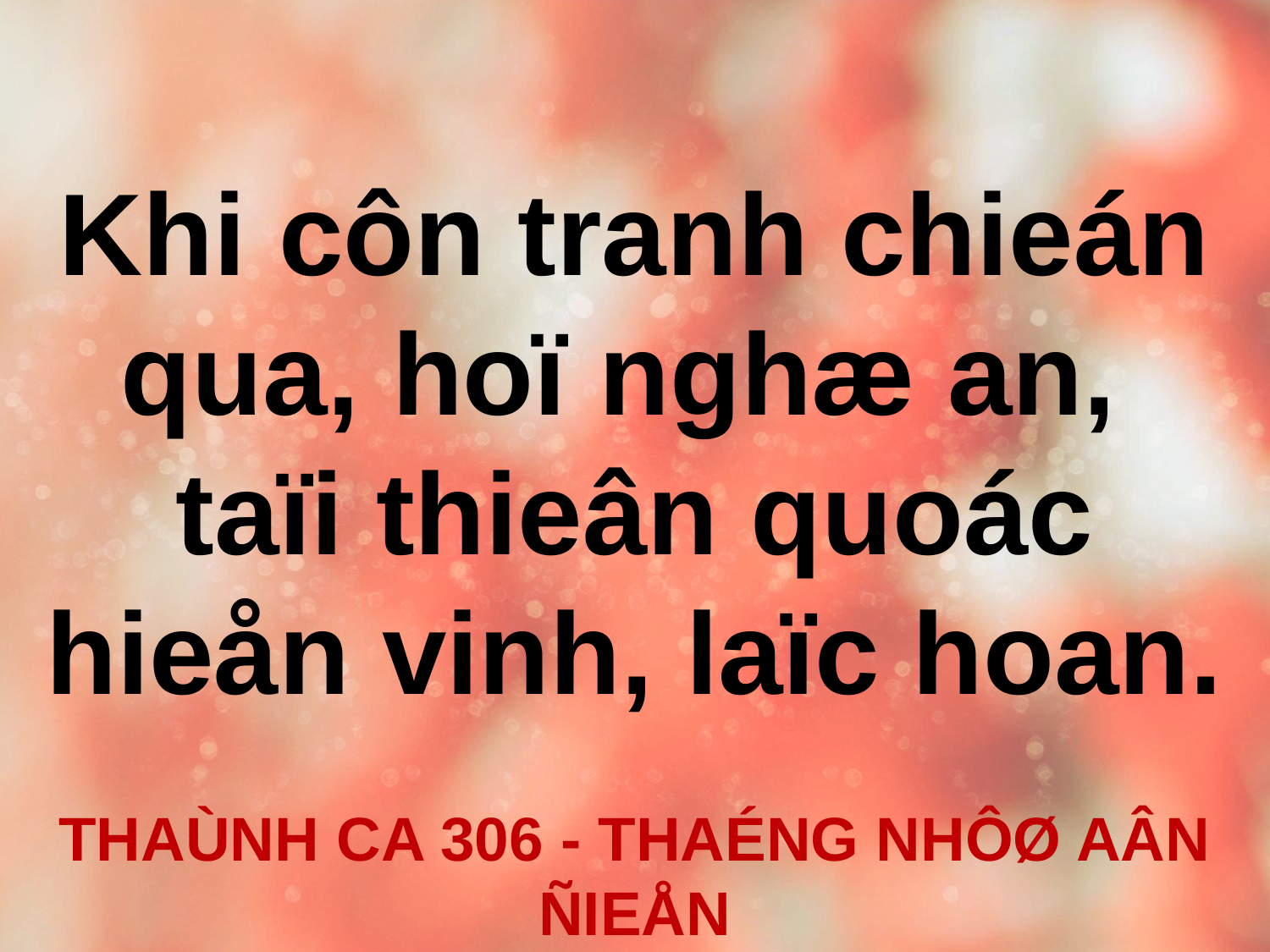

Khi côn tranh chieán qua, hoï nghæ an,
taïi thieân quoác hieån vinh, laïc hoan.
THAÙNH CA 306 - THAÉNG NHÔØ AÂN ÑIEÅN